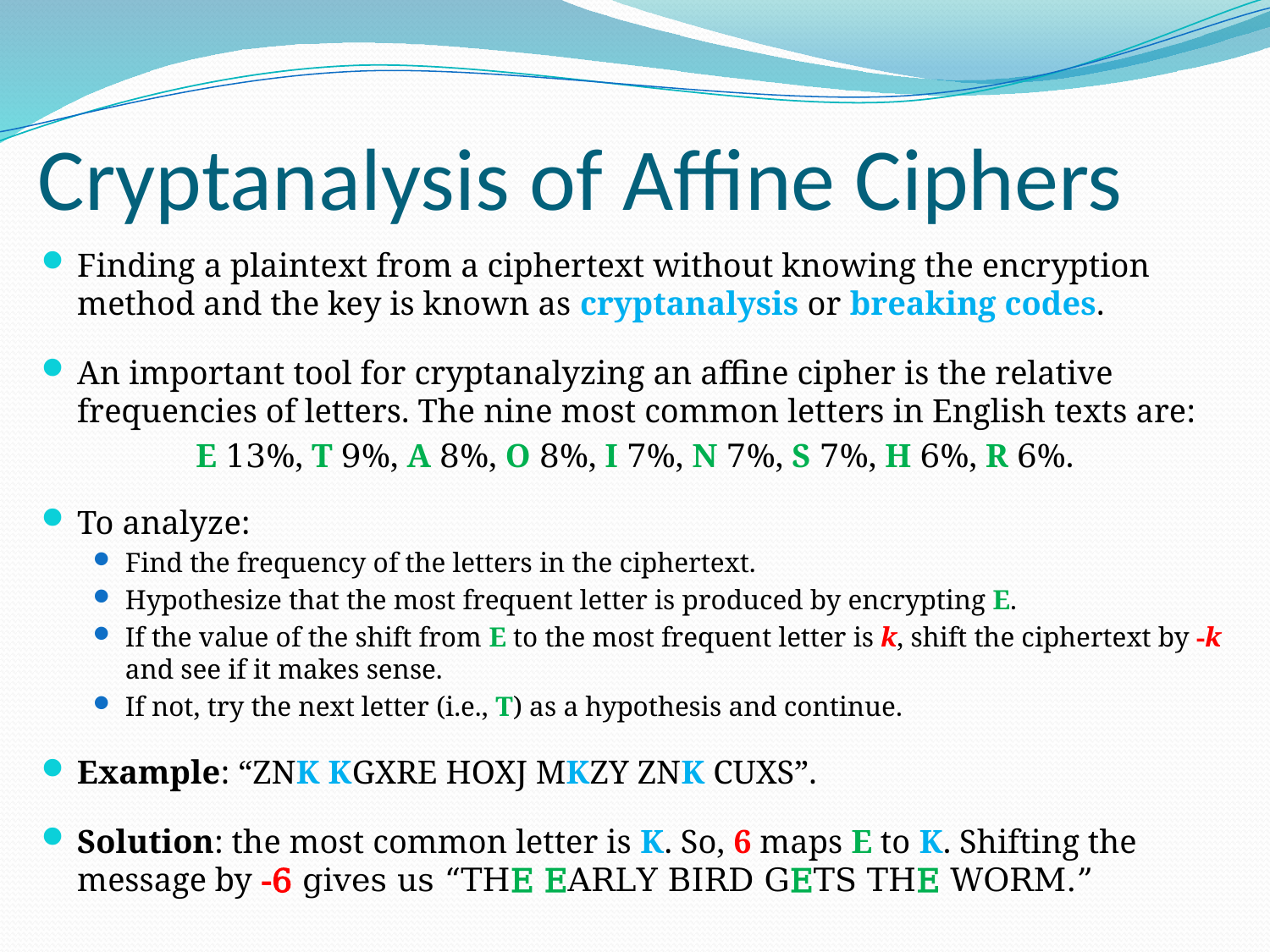

# Cryptanalysis of Affine Ciphers
Finding a plaintext from a ciphertext without knowing the encryption method and the key is known as cryptanalysis or breaking codes.

An important tool for cryptanalyzing an affine cipher is the relative frequencies of letters. The nine most common letters in English texts are:
E 13%, T 9%, A 8%, O 8%, I 7%, N 7%, S 7%, H 6%, R 6%.

To analyze:
Find the frequency of the letters in the ciphertext.
Hypothesize that the most frequent letter is produced by encrypting E.
If the value of the shift from E to the most frequent letter is k, shift the ciphertext by -k and see if it makes sense.
If not, try the next letter (i.e., T) as a hypothesis and continue.

Example: “ZNK KGXRE HOXJ MKZY ZNK CUXS”.

Solution: the most common letter is K. So, 6 maps E to K. Shifting the message by -6 gives us “THE EARLY BIRD GETS THE WORM.”